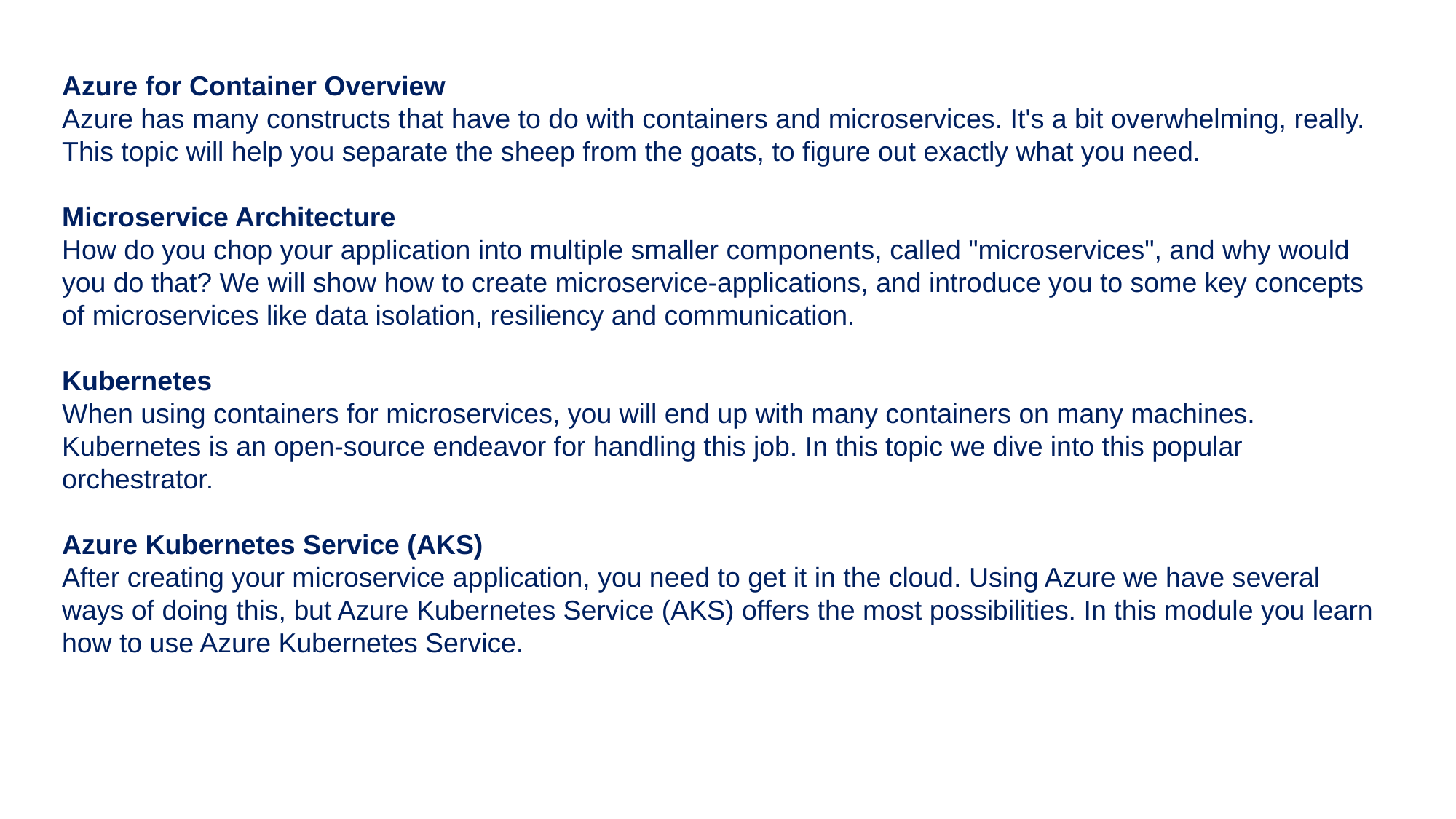

Azure for Container Overview
Azure has many constructs that have to do with containers and microservices. It's a bit overwhelming, really. This topic will help you separate the sheep from the goats, to figure out exactly what you need.

Microservice Architecture
How do you chop your application into multiple smaller components, called "microservices", and why would you do that? We will show how to create microservice-applications, and introduce you to some key concepts of microservices like data isolation, resiliency and communication.

Kubernetes
When using containers for microservices, you will end up with many containers on many machines. Kubernetes is an open-source endeavor for handling this job. In this topic we dive into this popular orchestrator.

Azure Kubernetes Service (AKS)
After creating your microservice application, you need to get it in the cloud. Using Azure we have several ways of doing this, but Azure Kubernetes Service (AKS) offers the most possibilities. In this module you learn how to use Azure Kubernetes Service.